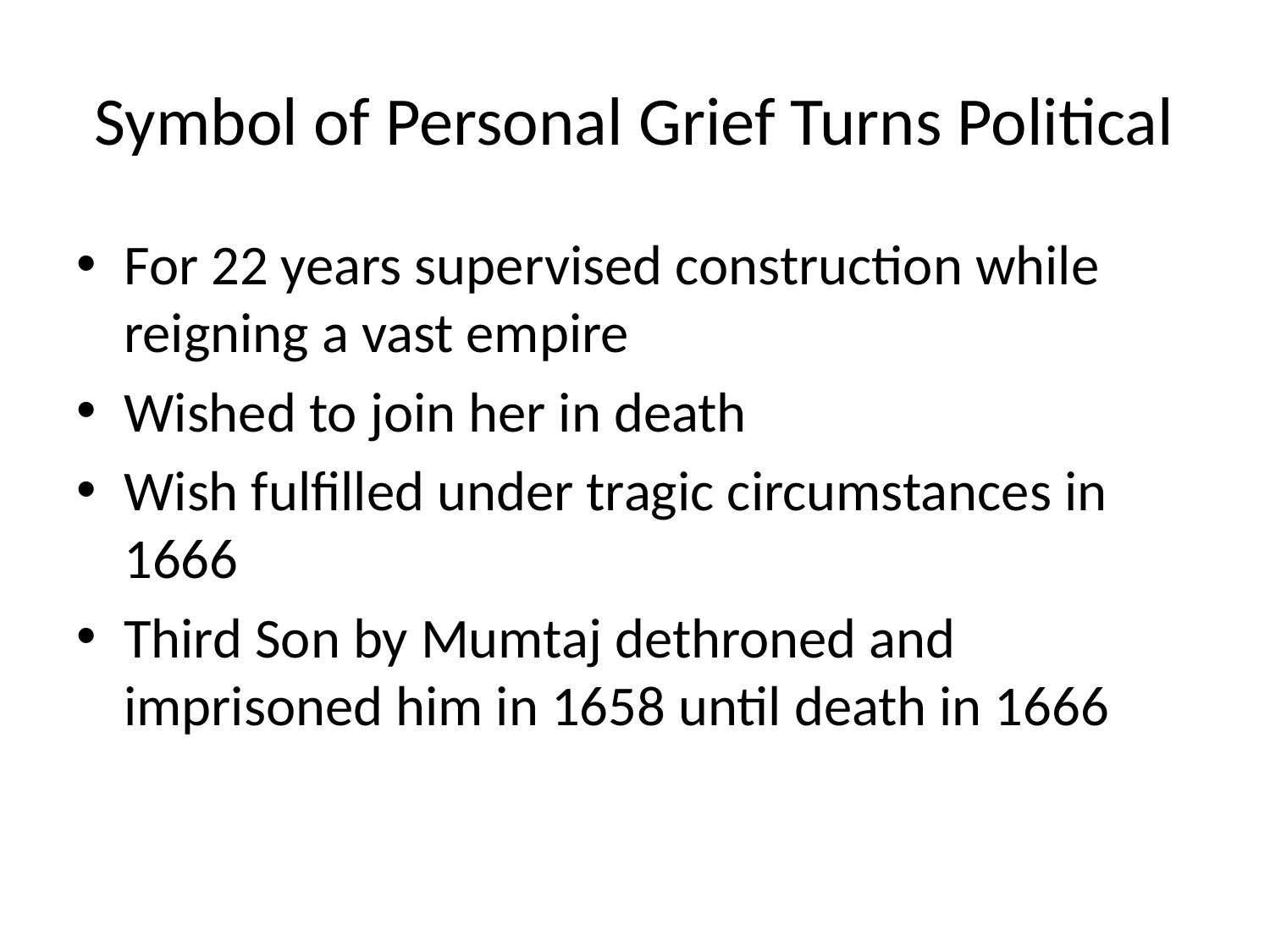

# Symbol of Personal Grief Turns Political
For 22 years supervised construction while reigning a vast empire
Wished to join her in death
Wish fulfilled under tragic circumstances in 1666
Third Son by Mumtaj dethroned and imprisoned him in 1658 until death in 1666